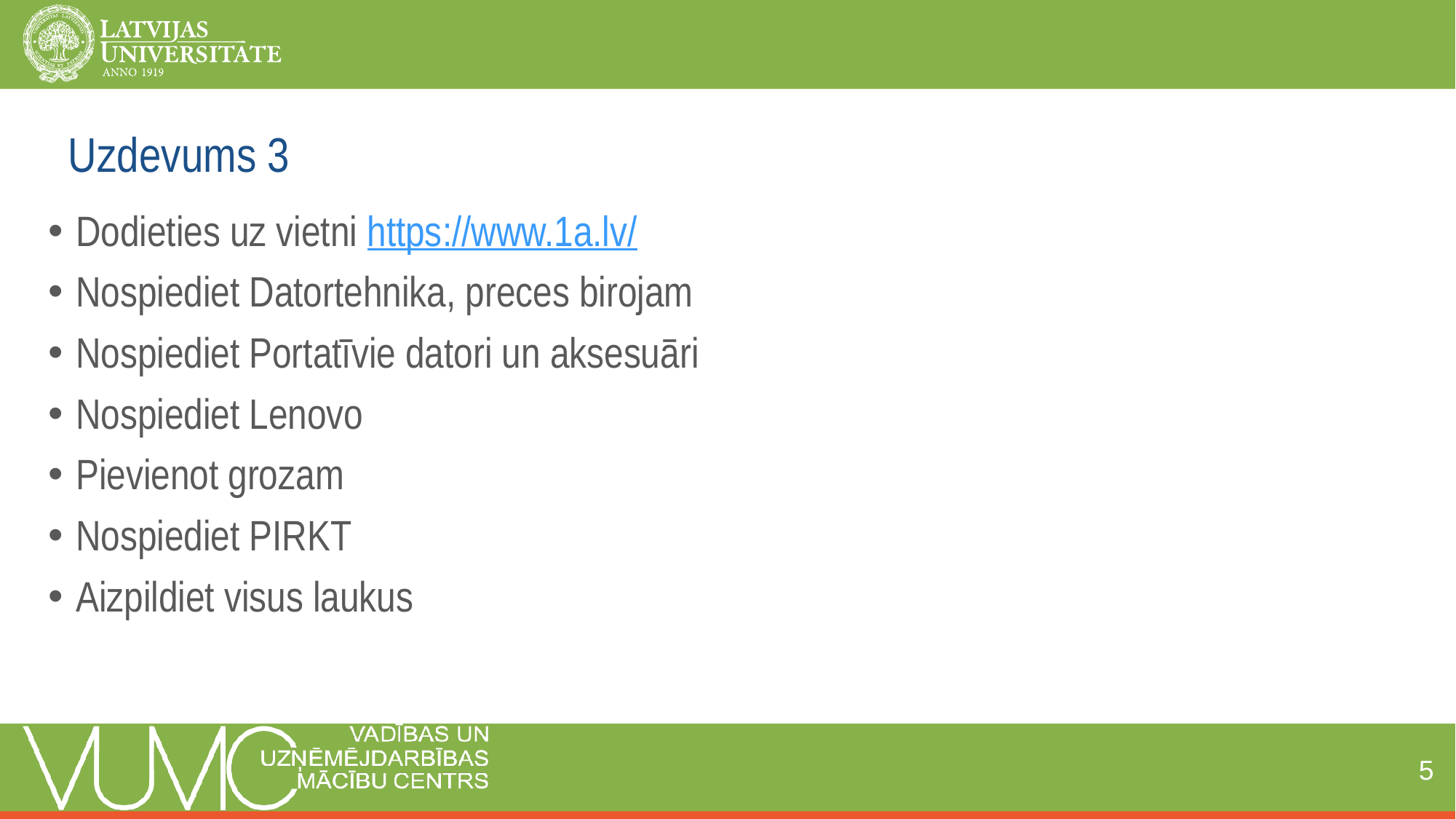

# Uzdevums 3
Dodieties uz vietni https://www.1a.lv/
Nospiediet Datortehnika, preces birojam
Nospiediet Portatīvie datori un aksesuāri
Nospiediet Lenovo
Pievienot grozam
Nospiediet PIRKT
Aizpildiet visus laukus
5